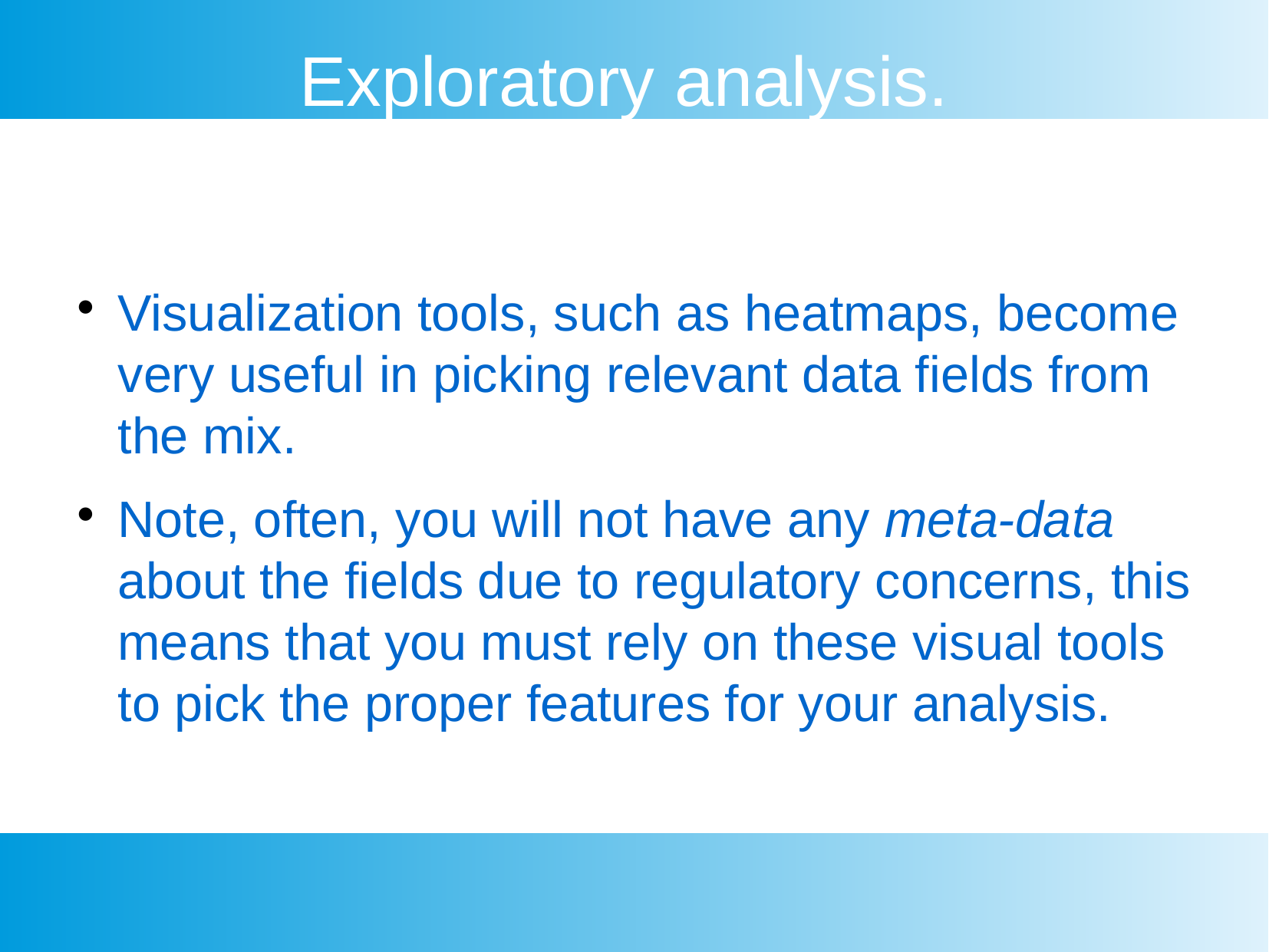

Exploratory analysis.

Visualization tools, such as heatmaps, become very useful in picking relevant data fields from the mix.
Note, often, you will not have any meta-data about the fields due to regulatory concerns, this means that you must rely on these visual tools to pick the proper features for your analysis.